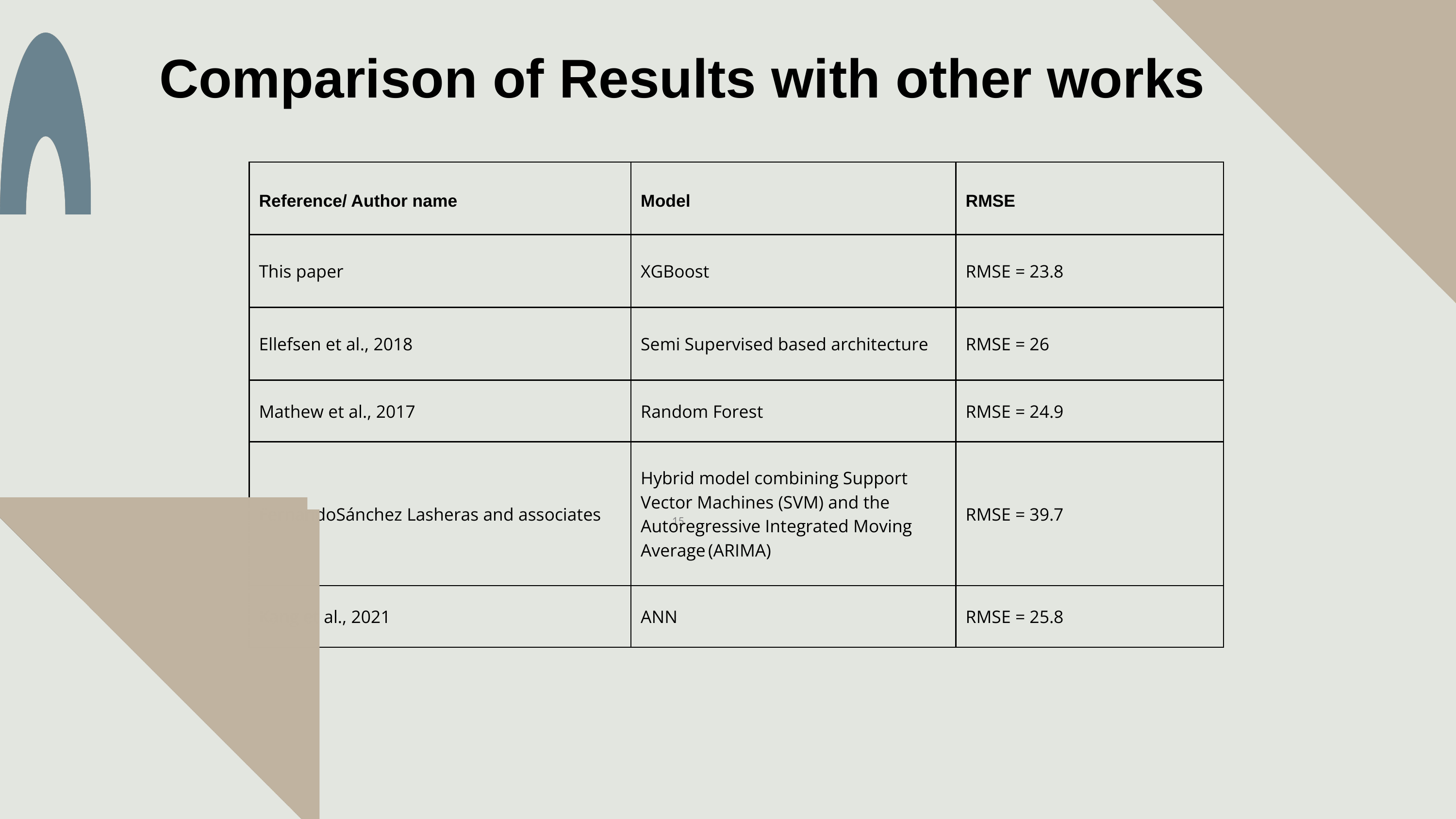

Comparison of Results with other works

| Reference/ Author name | Model | RMSE |
| --- | --- | --- |
| This paper | XGBoost | RMSE = 23.8 |
| Ellefsen et al., 2018 | Semi Supervised based architecture | RMSE = 26 |
| Mathew et al., 2017 | Random Forest | RMSE = 24.9 |
| FernandoSánchez Lasheras and associates | Hybrid model combining Support Vector Machines (SVM) and the Autoregressive Integrated Moving Average (ARIMA) | RMSE = 39.7 |
| Kang et al., 2021 | ANN | RMSE = 25.8 |

15